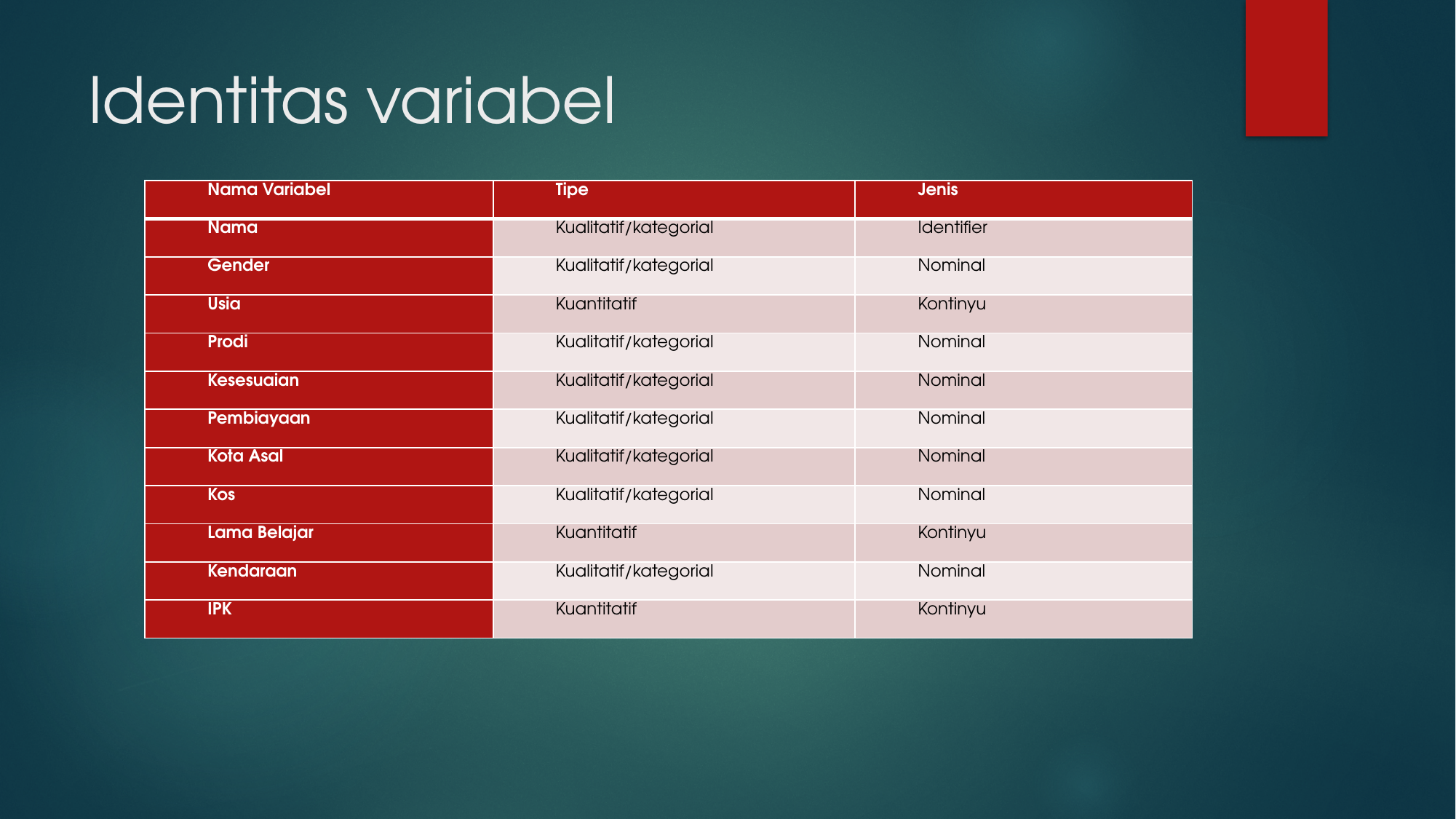

# Identitas variabel
| Nama Variabel | Tipe | Jenis |
| --- | --- | --- |
| Nama | Kualitatif/kategorial | Identifier |
| Gender | Kualitatif/kategorial | Nominal |
| Usia | Kuantitatif | Kontinyu |
| Prodi | Kualitatif/kategorial | Nominal |
| Kesesuaian | Kualitatif/kategorial | Nominal |
| Pembiayaan | Kualitatif/kategorial | Nominal |
| Kota Asal | Kualitatif/kategorial | Nominal |
| Kos | Kualitatif/kategorial | Nominal |
| Lama Belajar | Kuantitatif | Kontinyu |
| Kendaraan | Kualitatif/kategorial | Nominal |
| IPK | Kuantitatif | Kontinyu |